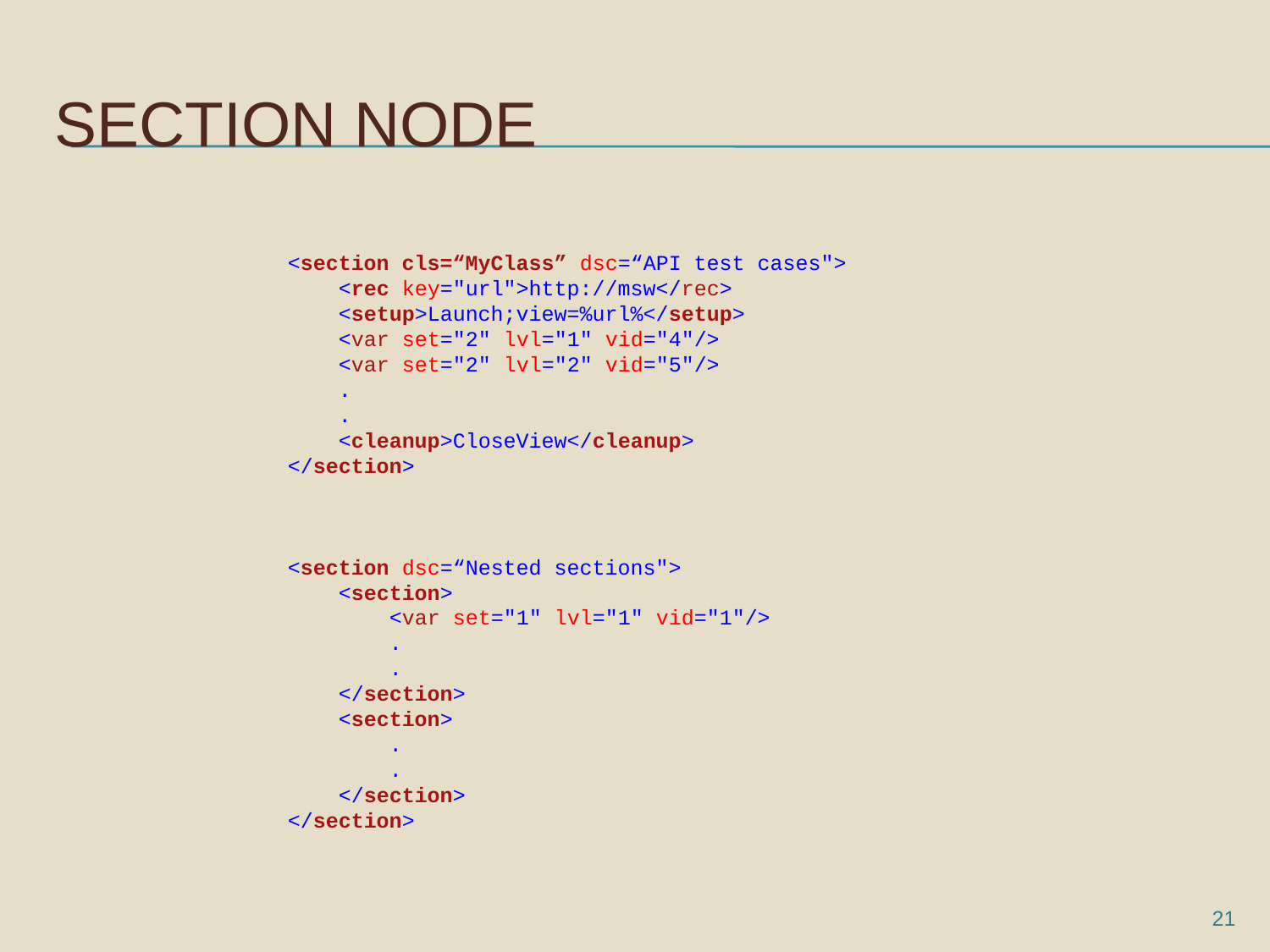

# Section Node
<section cls=“MyClass” dsc=“API test cases">
    <rec key="url">http://msw</rec>
    <setup>Launch;view=%url%</setup>
    <var set="2" lvl="1" vid="4"/>
    <var set="2" lvl="2" vid="5"/>
    .
    .
    <cleanup>CloseView</cleanup>
</section>

<section dsc=“Nested sections">
    <section>
        <var set="1" lvl="1" vid="1"/>
        .
        .
    </section>
    <section>
        .
        .
    </section>
</section>
21